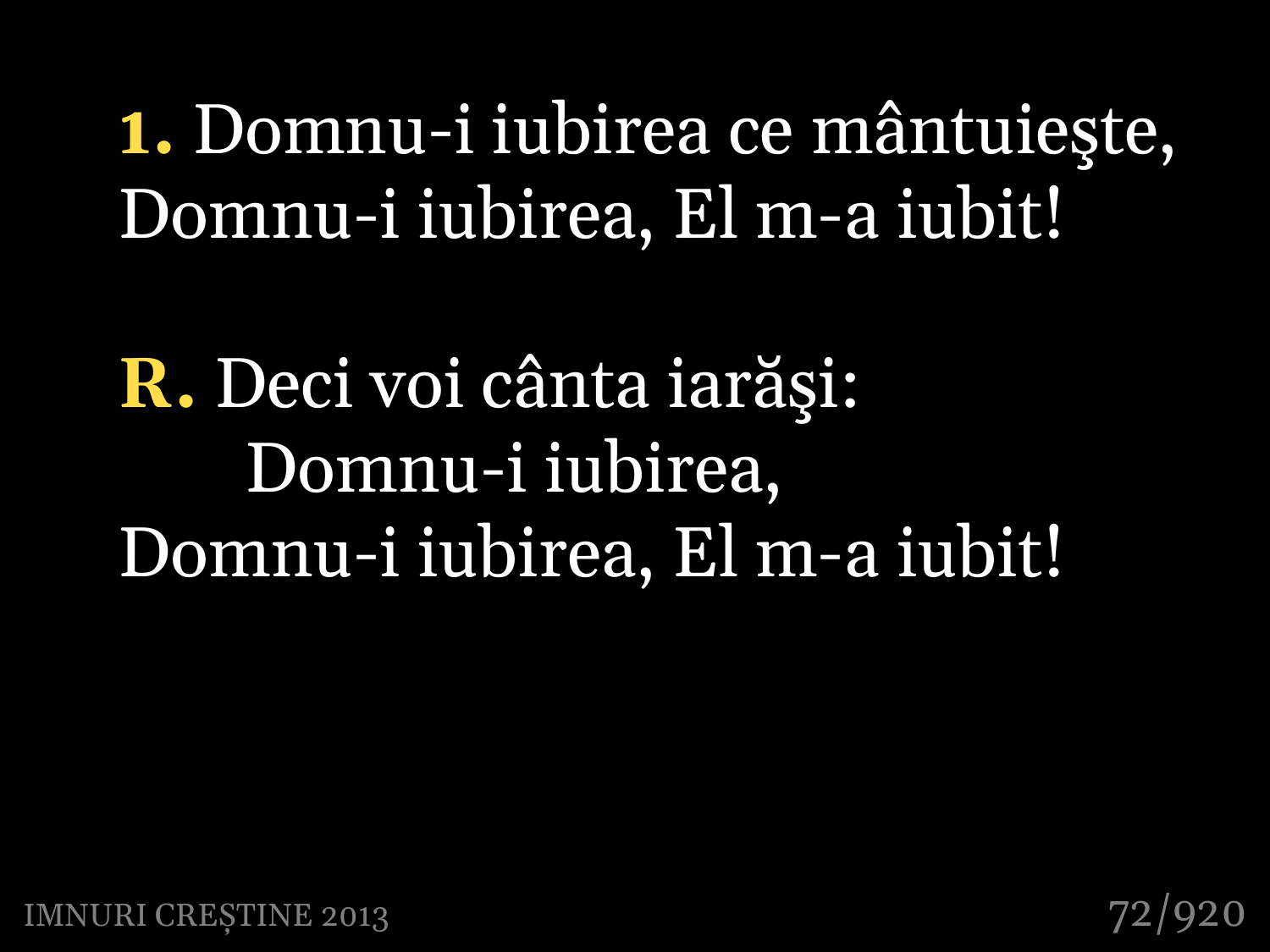

1. Domnu-i iubirea ce mântuieşte,
Domnu-i iubirea, El m-a iubit!

R. Deci voi cânta iarăşi:
	Domnu-i iubirea,
Domnu-i iubirea, El m-a iubit!
72/920
IMNURI CREȘTINE 2013